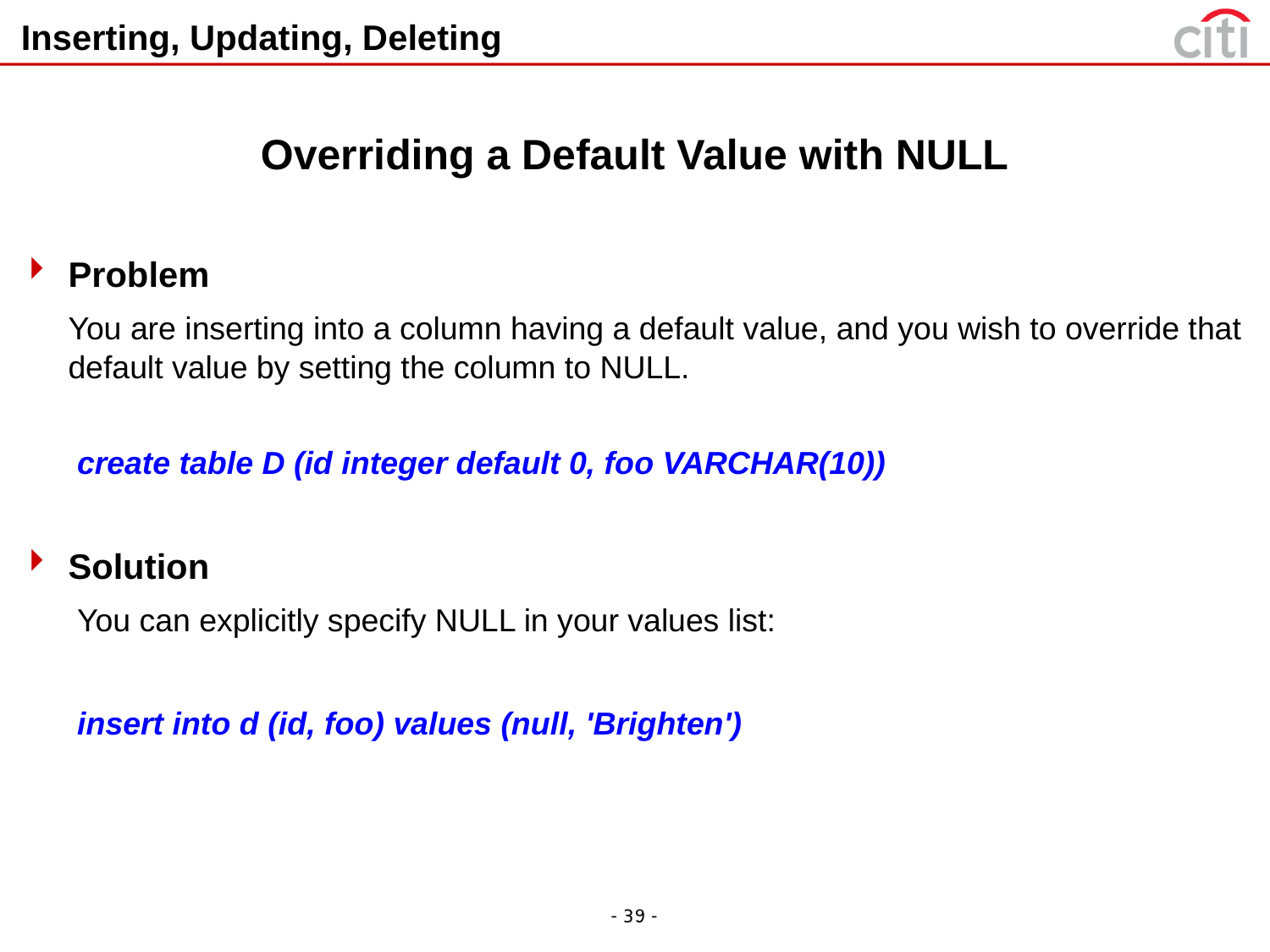

# Inserting, Updating, Deleting
Overriding a Default Value with NULL

Problem
	You are inserting into a column having a default value, and you wish to override that default value by setting the column to NULL.

	 create table D (id integer default 0, foo VARCHAR(10))

Solution
	 You can explicitly specify NULL in your values list:

	 insert into d (id, foo) values (null, 'Brighten')
- 39 -